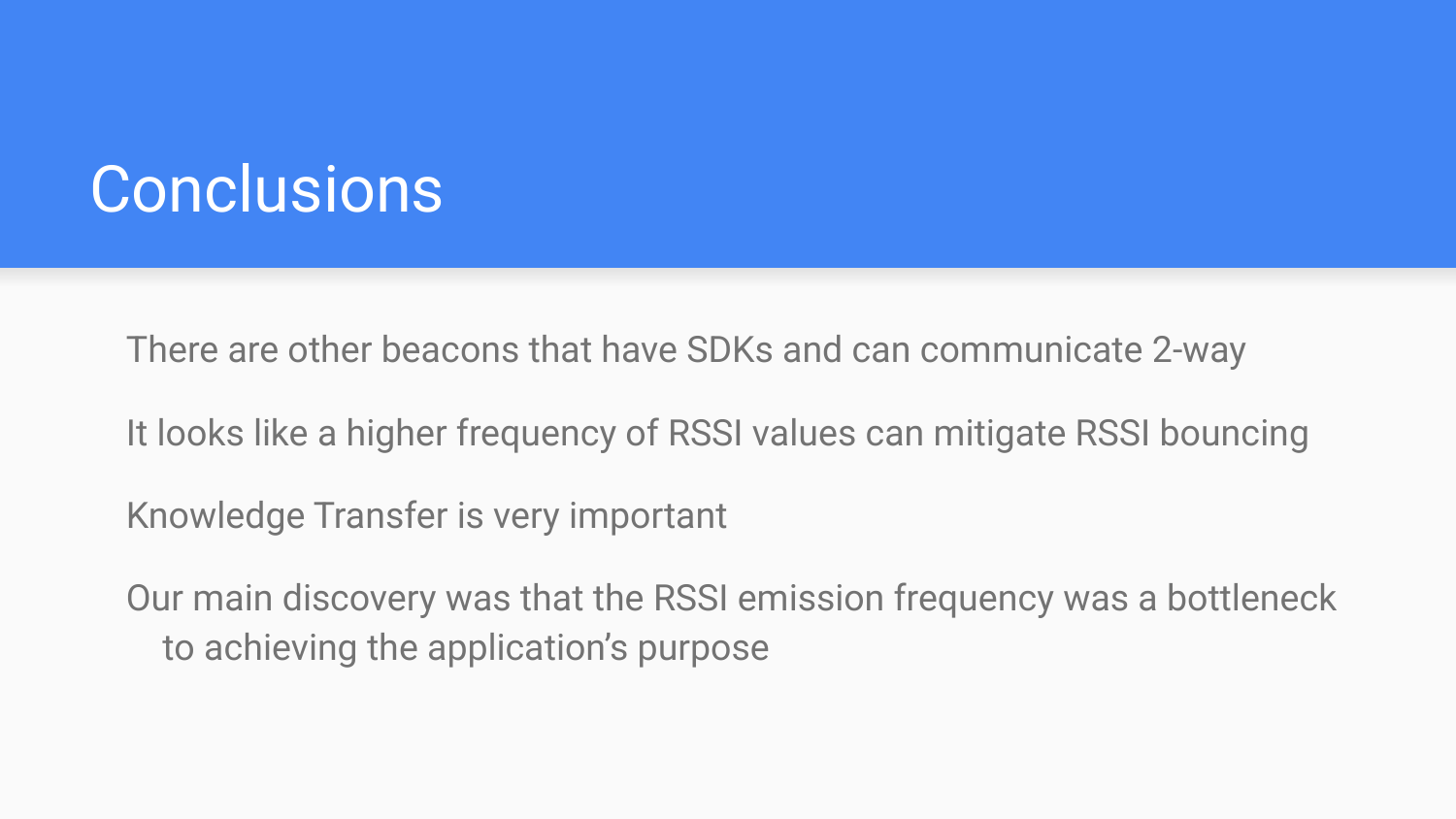

# Conclusions
There are other beacons that have SDKs and can communicate 2-way
It looks like a higher frequency of RSSI values can mitigate RSSI bouncing
Knowledge Transfer is very important
Our main discovery was that the RSSI emission frequency was a bottleneck to achieving the application’s purpose